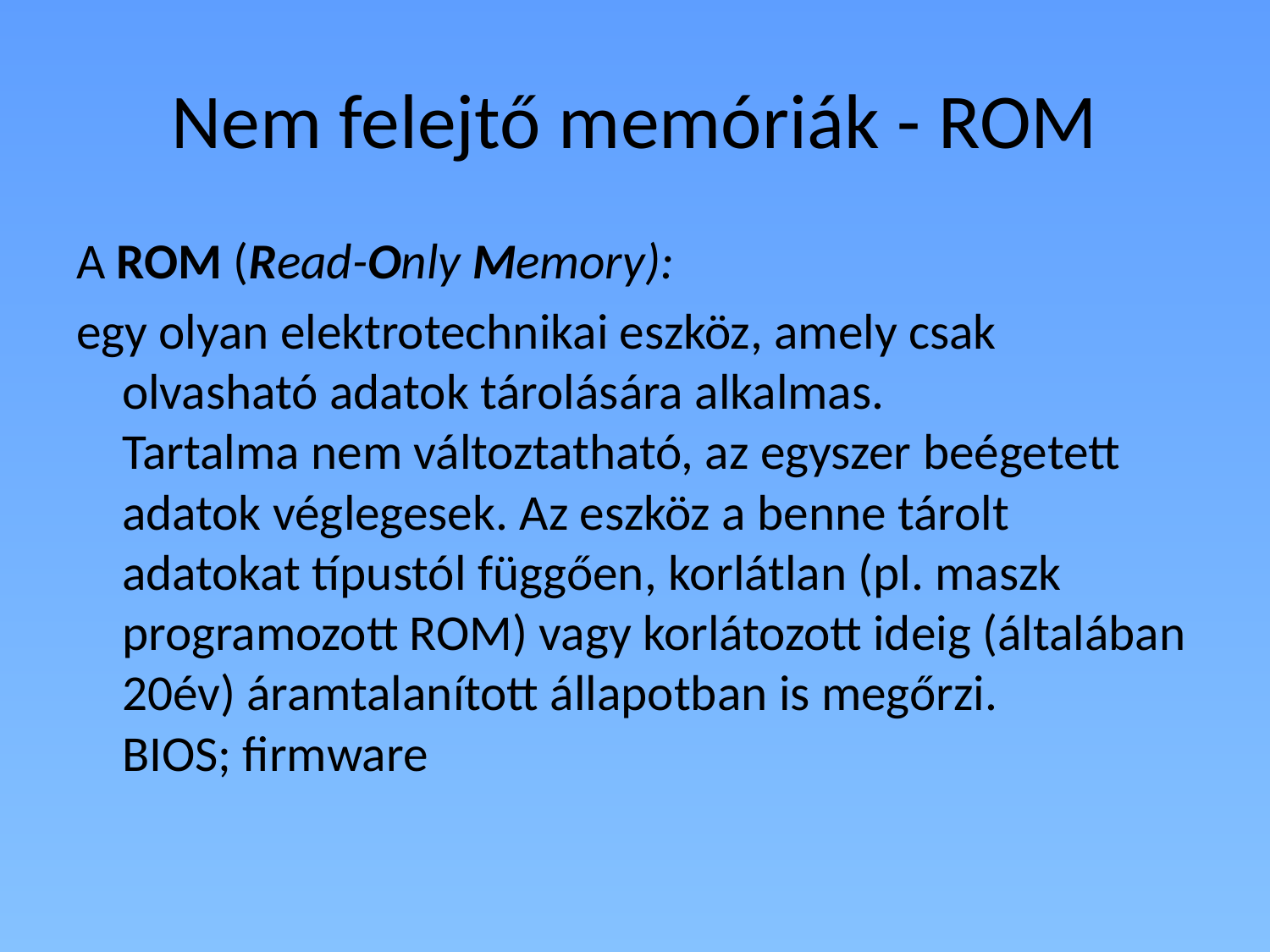

# Nem felejtő memóriák - ROM
A ROM (Read-Only Memory):
egy olyan elektrotechnikai eszköz, amely csak olvasható adatok tárolására alkalmas.
Tartalma nem változtatható, az egyszer beégetett adatok véglegesek. Az eszköz a benne tárolt adatokat típustól függően, korlátlan (pl. maszk programozott ROM) vagy korlátozott ideig (általában 20év) áramtalanított állapotban is megőrzi.
BIOS; firmware